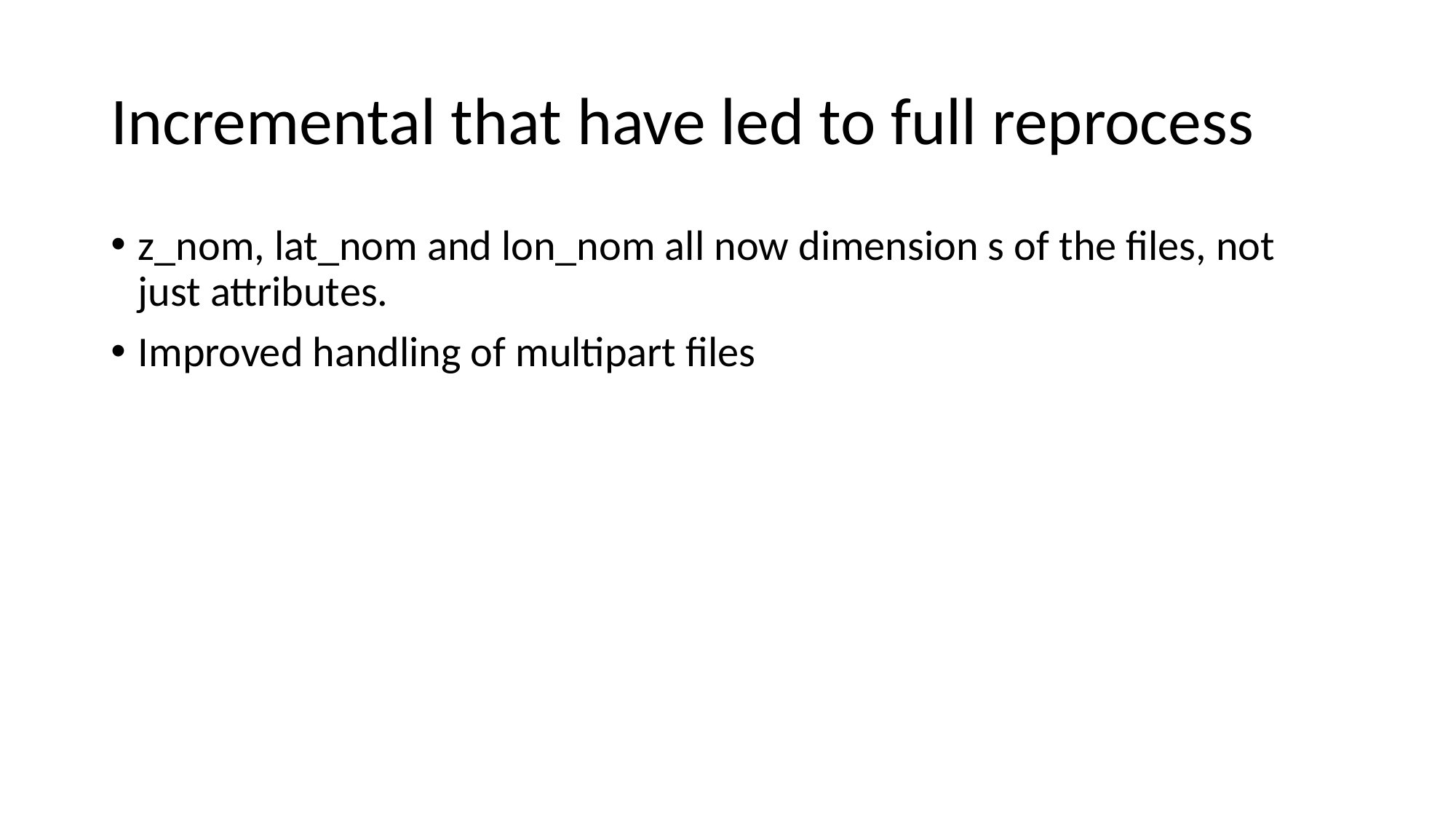

# Incremental that have led to full reprocess
z_nom, lat_nom and lon_nom all now dimension s of the files, not just attributes.
Improved handling of multipart files